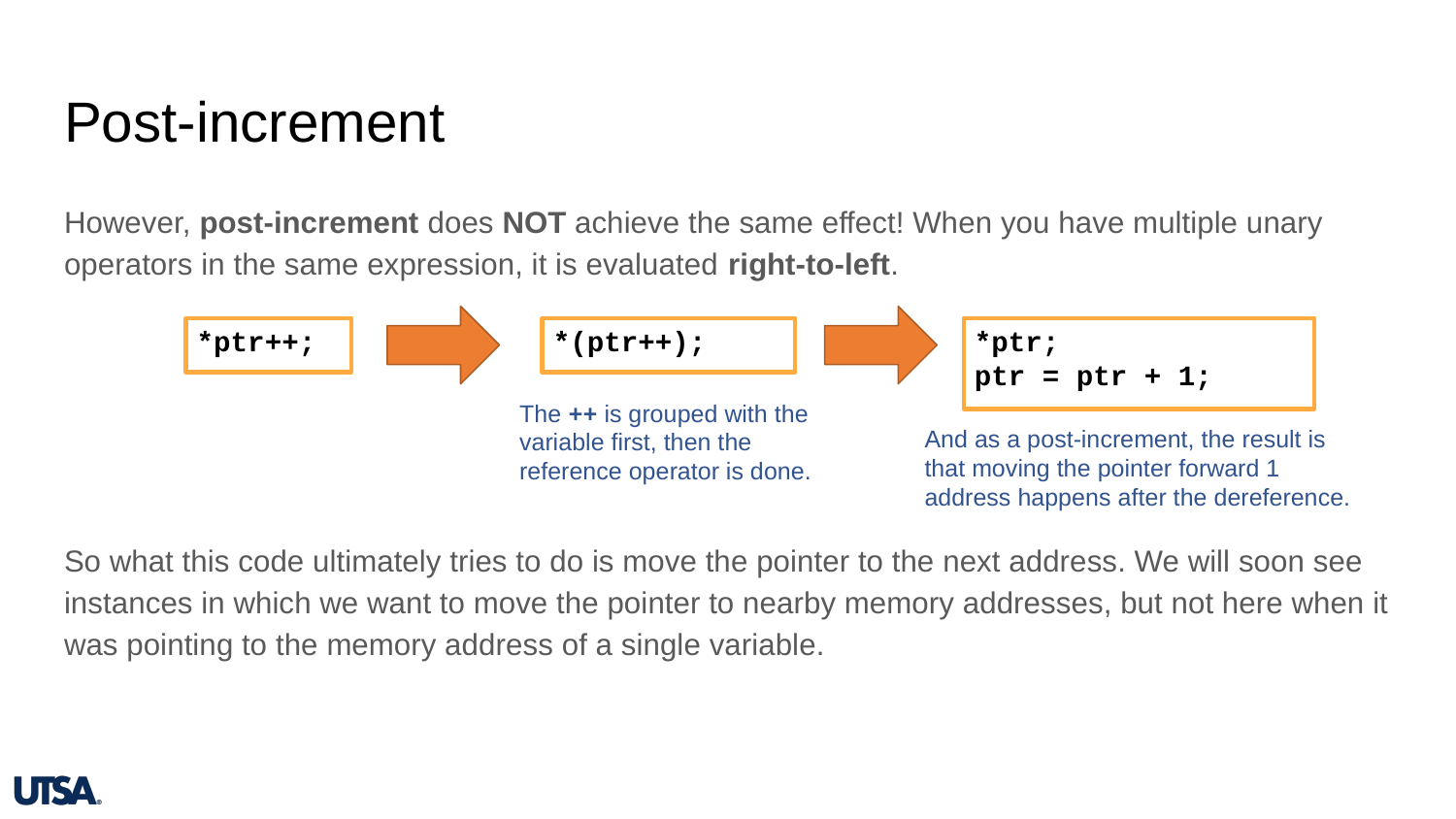

# Post-increment
However, post-increment does NOT achieve the same effect! When you have multiple unary operators in the same expression, it is evaluated right-to-left.

So what this code ultimately tries to do is move the pointer to the next address. We will soon see instances in which we want to move the pointer to nearby memory addresses, but not here when it was pointing to the memory address of a single variable.

*ptr++;
*(ptr++);
*ptr;
ptr = ptr + 1;

The ++ is grouped with the variable first, then the reference operator is done.
And as a post-increment, the result is that moving the pointer forward 1 address happens after the dereference.